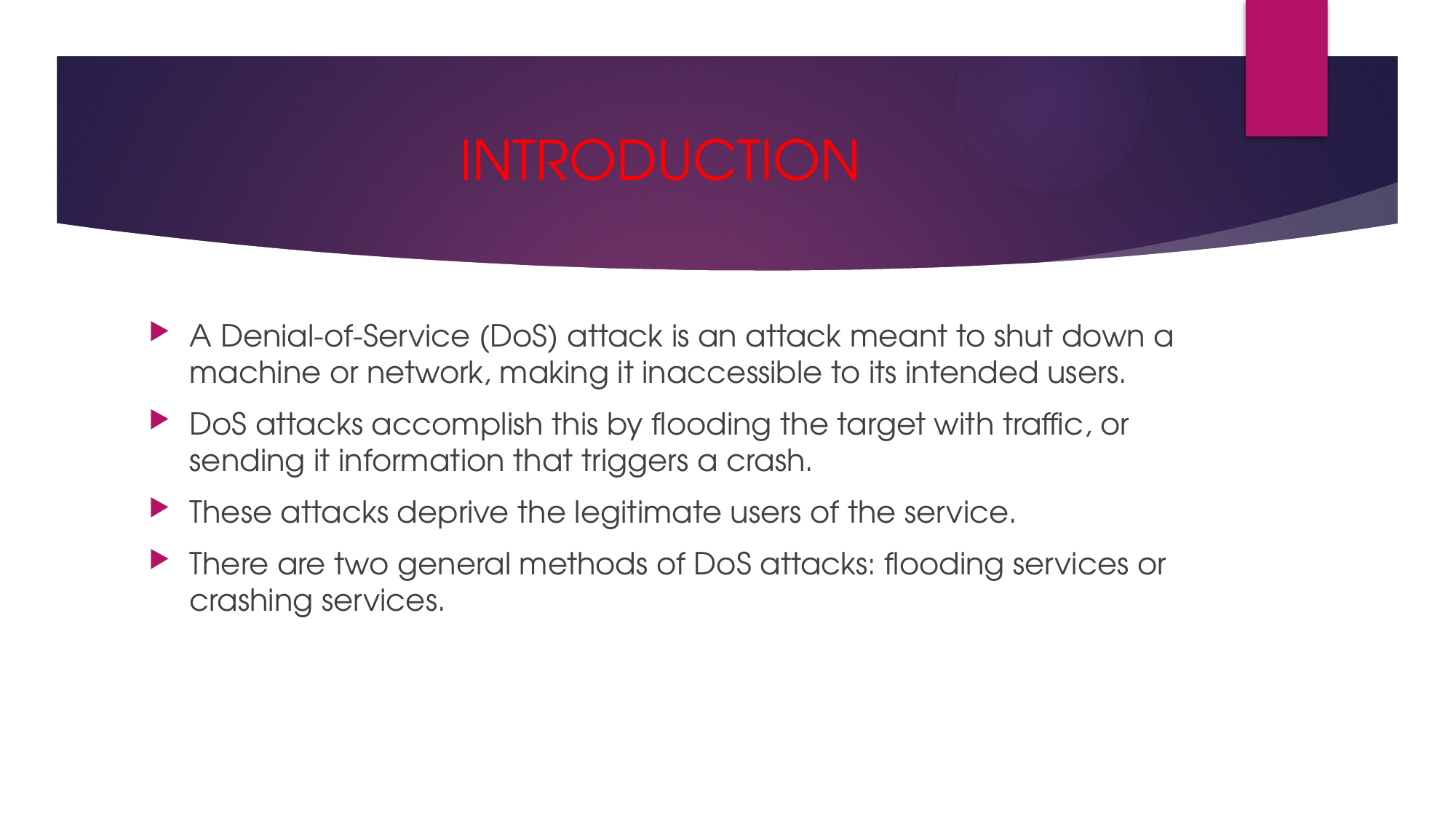

# INTRODUCTION
A Denial-of-Service (DoS) attack is an attack meant to shut down a machine or network, making it inaccessible to its intended users.
DoS attacks accomplish this by flooding the target with traffic, or sending it information that triggers a crash.
These attacks deprive the legitimate users of the service.
There are two general methods of DoS attacks: flooding services or crashing services.